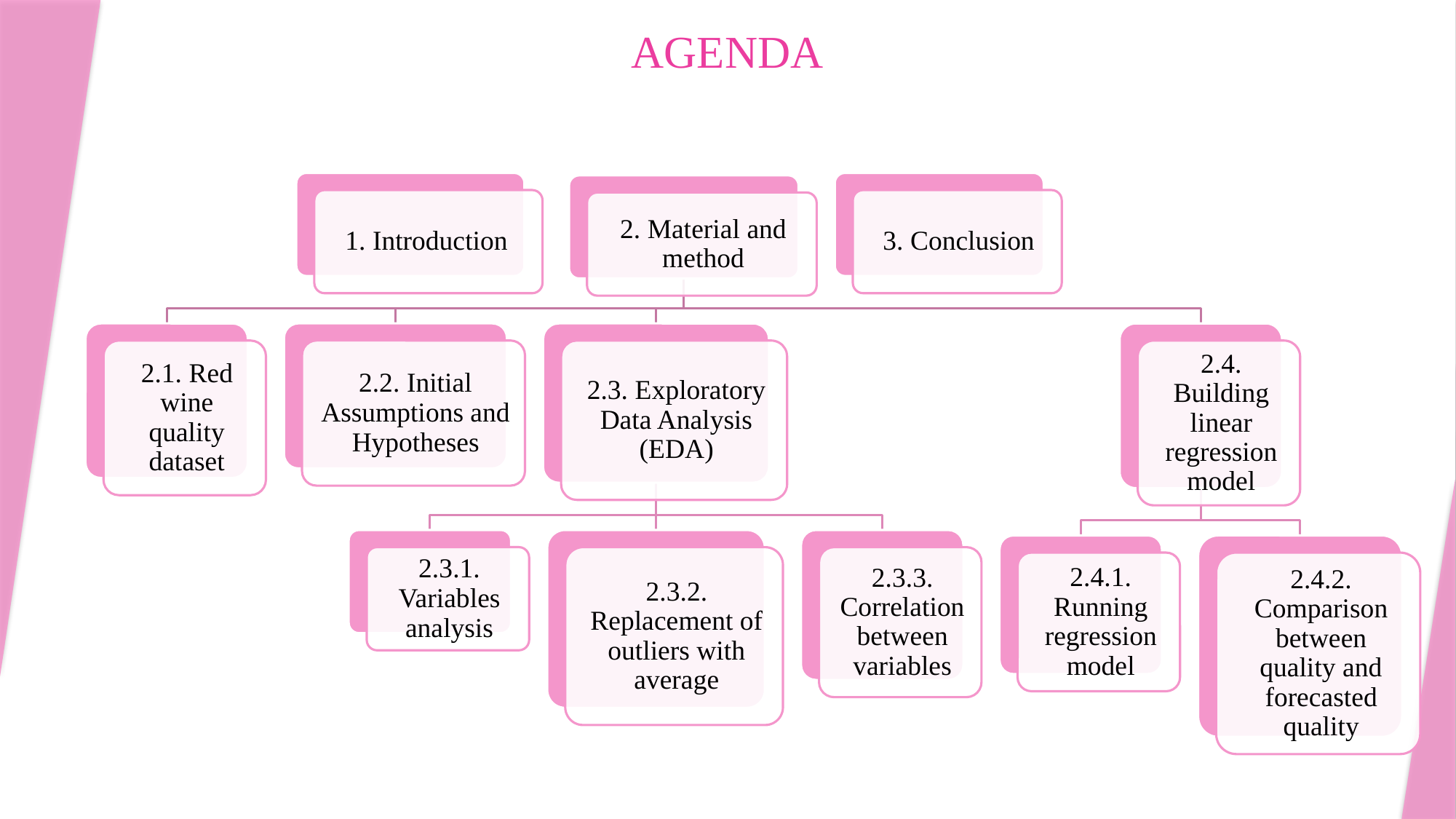

# Agenda
1. Introduction
2. Material and method
2.1. Red wine quality dataset
2.2. Initial Assumptions and Hypotheses
2.3. Exploratory Data Analysis (EDA)
2.3.1. Variables analysis
2.3.2. Replacement of outliers with average
2.3.3. Correlation between variables
2.4. Building linear regression model
2.4.1. Running regression model
2.4.2. Comparison between quality and forecasted quality
3. Conclusion